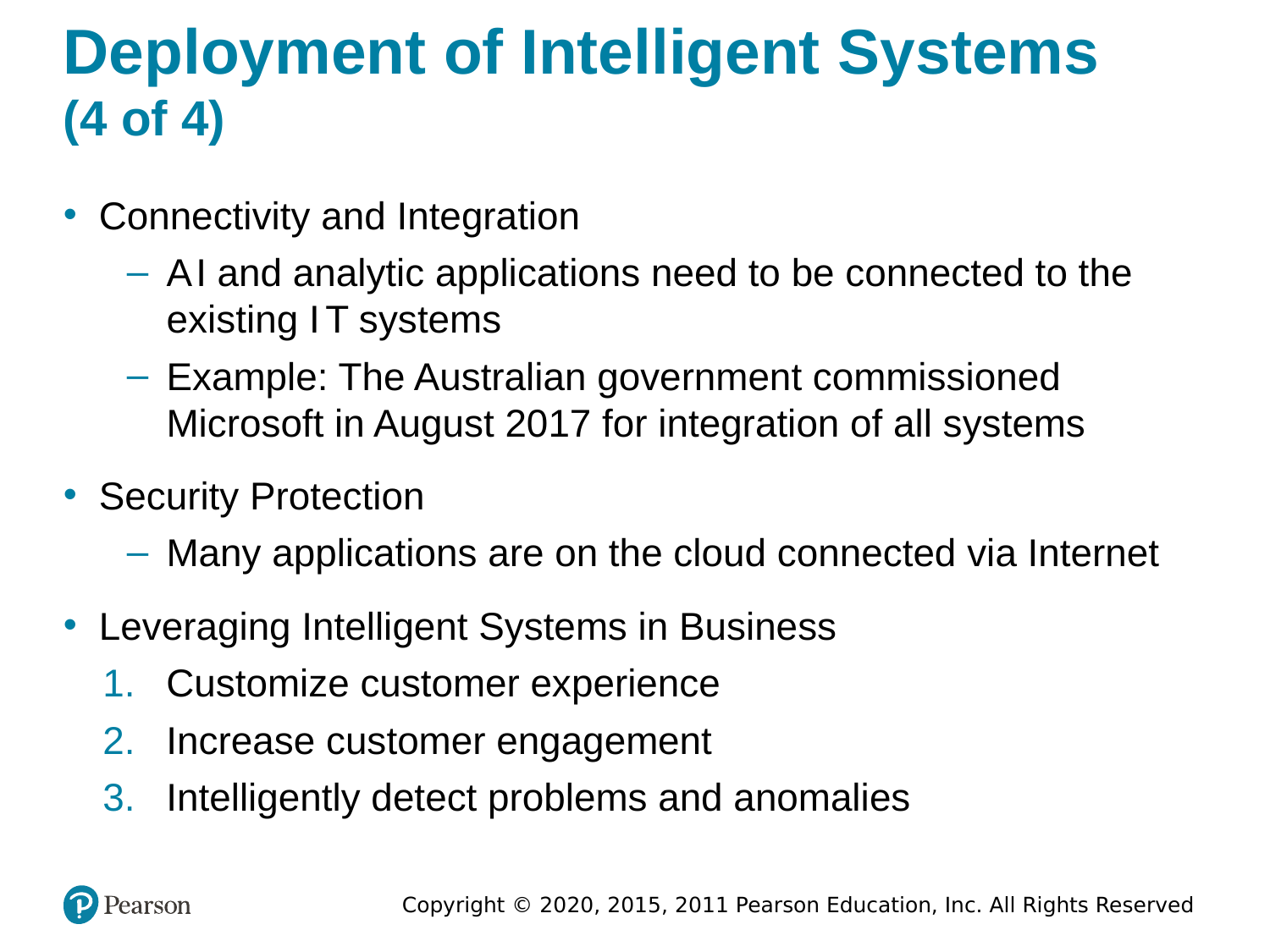

# Deployment of Intelligent Systems    (4 of 4)
Connectivity and Integration
A I and analytic applications need to be connected to the existing I T systems
Example: The Australian government commissioned Microsoft in August 2017 for integration of all systems
Security Protection
Many applications are on the cloud connected via Internet
Leveraging Intelligent Systems in Business
Customize customer experience
Increase customer engagement
Intelligently detect problems and anomalies